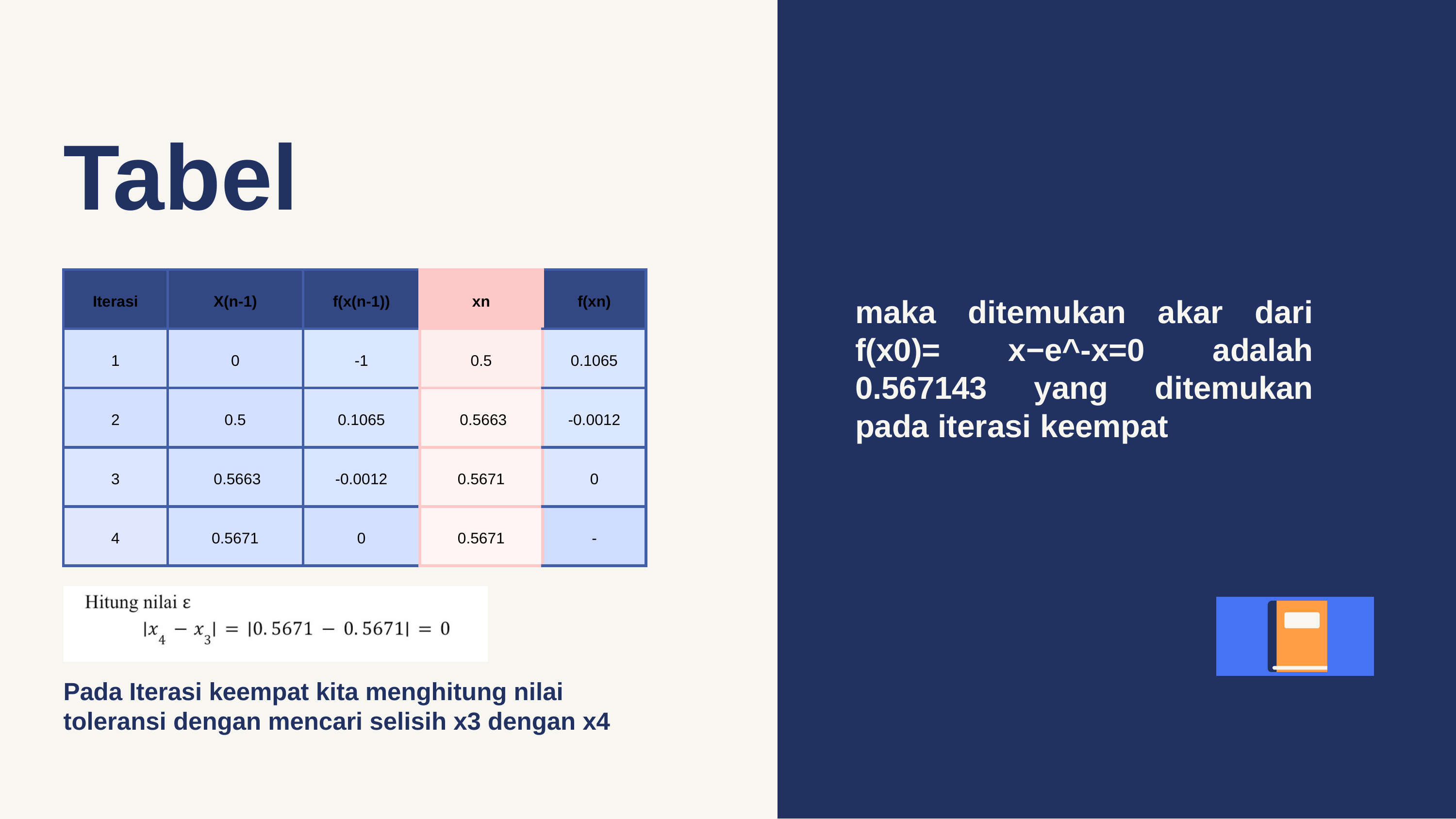

Tabel
| Iterasi | X(n-1) | f(x(n-1)) | xn | f(xn) |
| --- | --- | --- | --- | --- |
| 1 | 0 | -1 | 0.5 | 0.1065 |
| 2 | 0.5 | 0.1065 | 0.5663 | -0.0012 |
| 3 | 0.5663 | -0.0012 | 0.5671 | 0 |
| 4 | 0.5671 | 0 | 0.5671 | - |
maka ditemukan akar dari f(x0)= x−e^-x=0 adalah 0.567143 yang ditemukan pada iterasi keempat

Pada Iterasi keempat kita menghitung nilai toleransi dengan mencari selisih x3 dengan x4